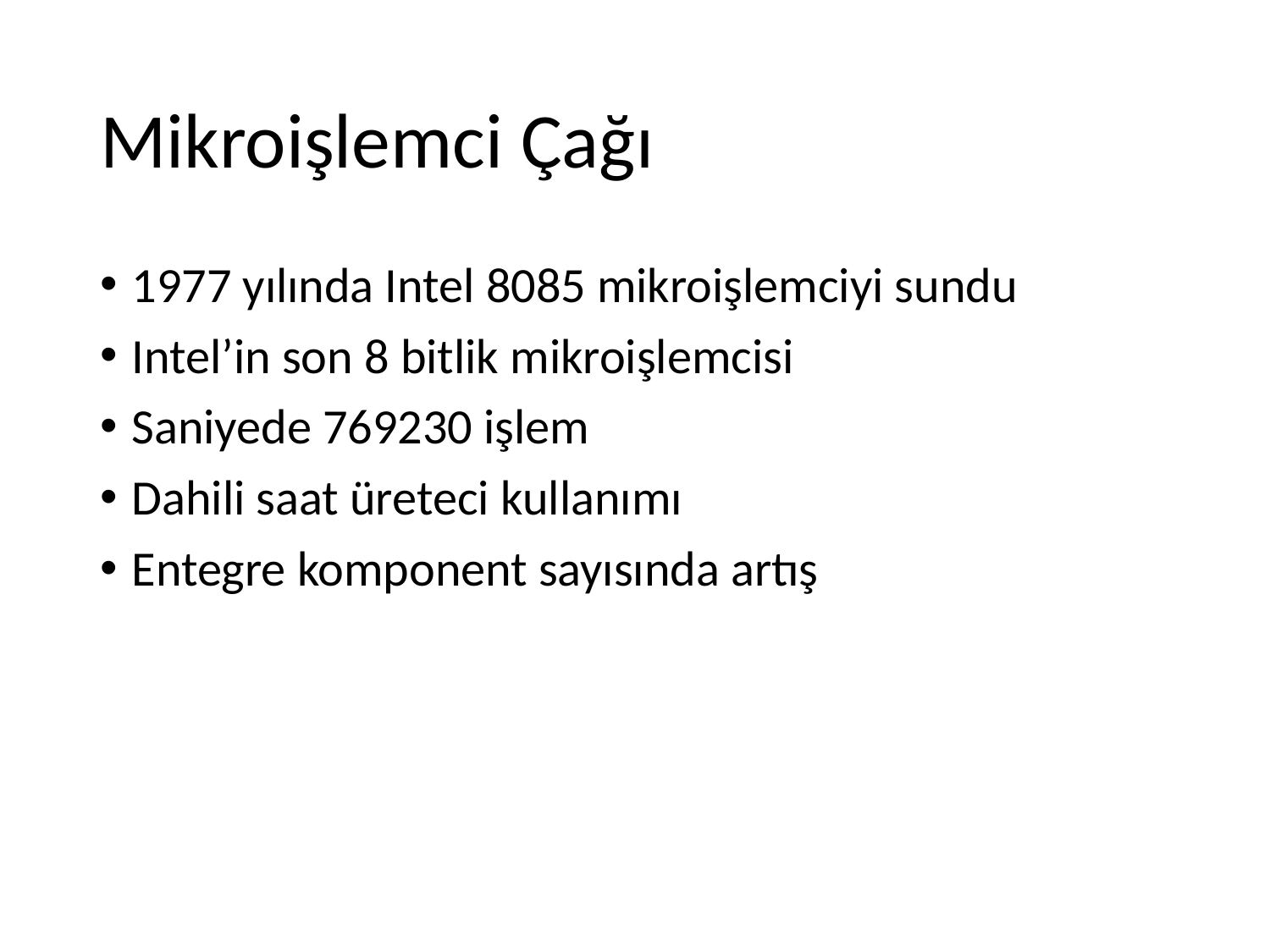

# Mikroişlemci Çağı
1977 yılında Intel 8085 mikroişlemciyi sundu
Intel’in son 8 bitlik mikroişlemcisi
Saniyede 769230 işlem
Dahili saat üreteci kullanımı
Entegre komponent sayısında artış